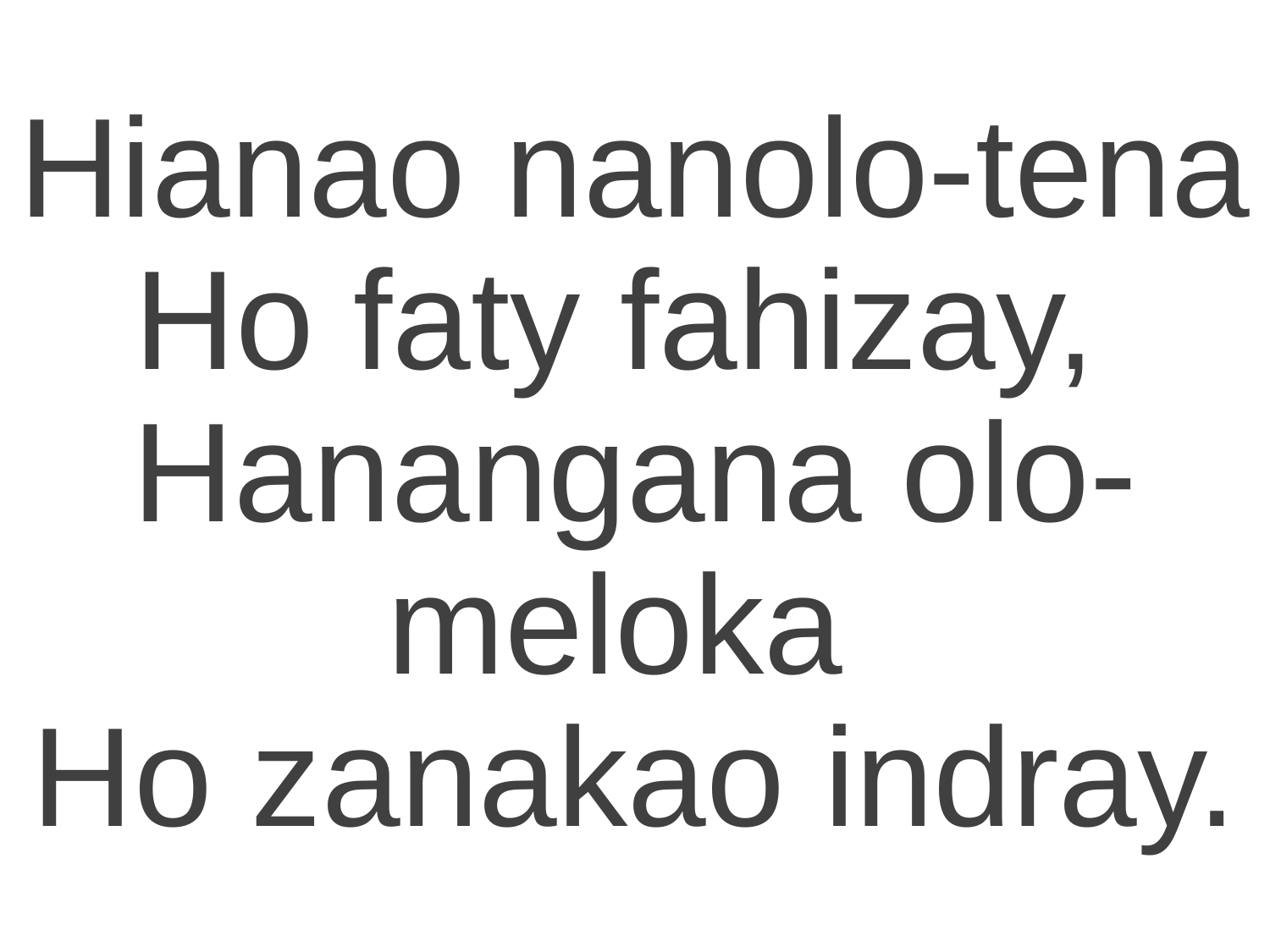

Hianao nanolo-tena
Ho faty fahizay,
Hanangana olo-meloka
Ho zanakao indray.